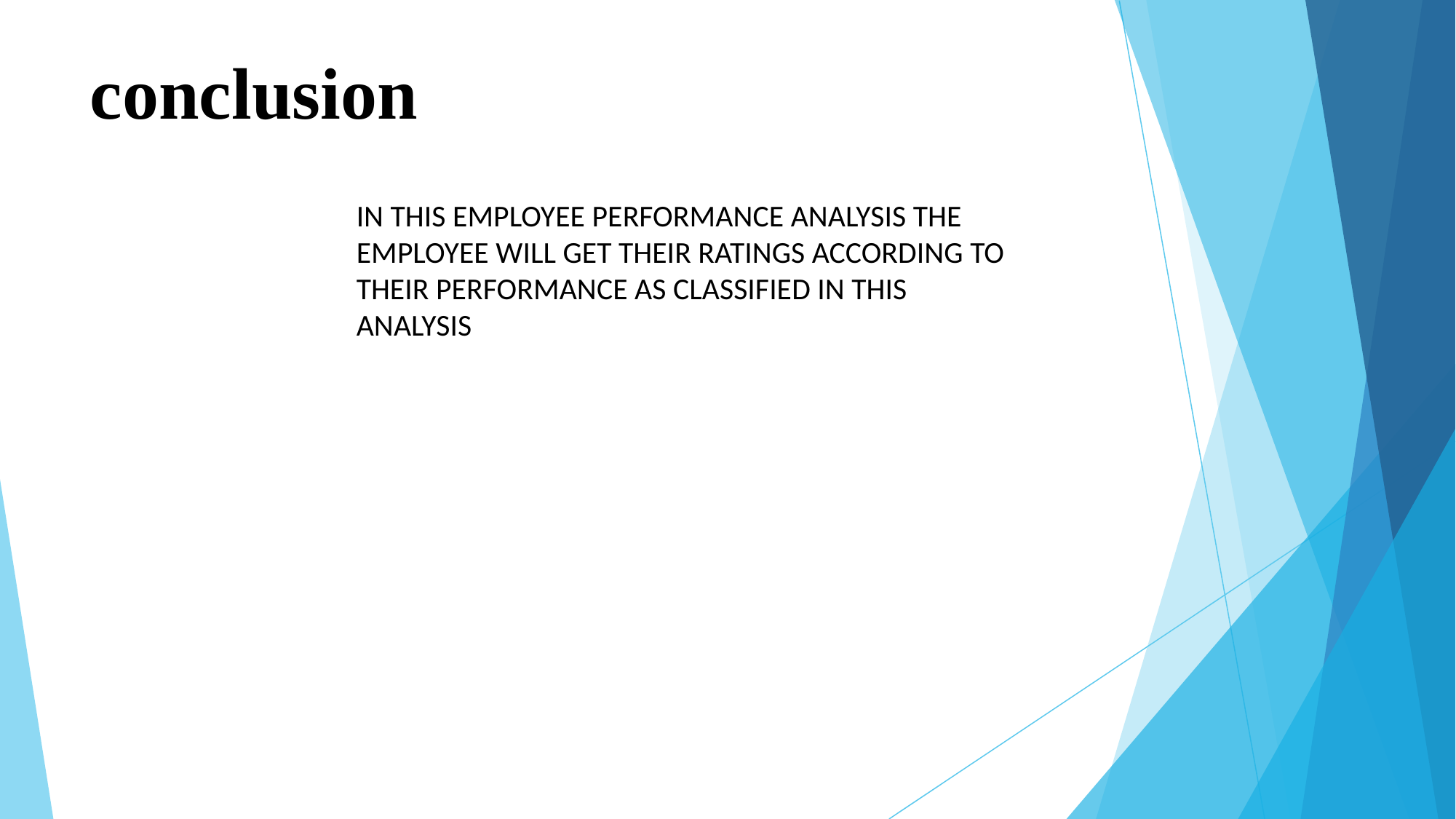

# conclusion
IN THIS EMPLOYEE PERFORMANCE ANALYSIS THE EMPLOYEE WILL GET THEIR RATINGS ACCORDING TO THEIR PERFORMANCE AS CLASSIFIED IN THIS ANALYSIS